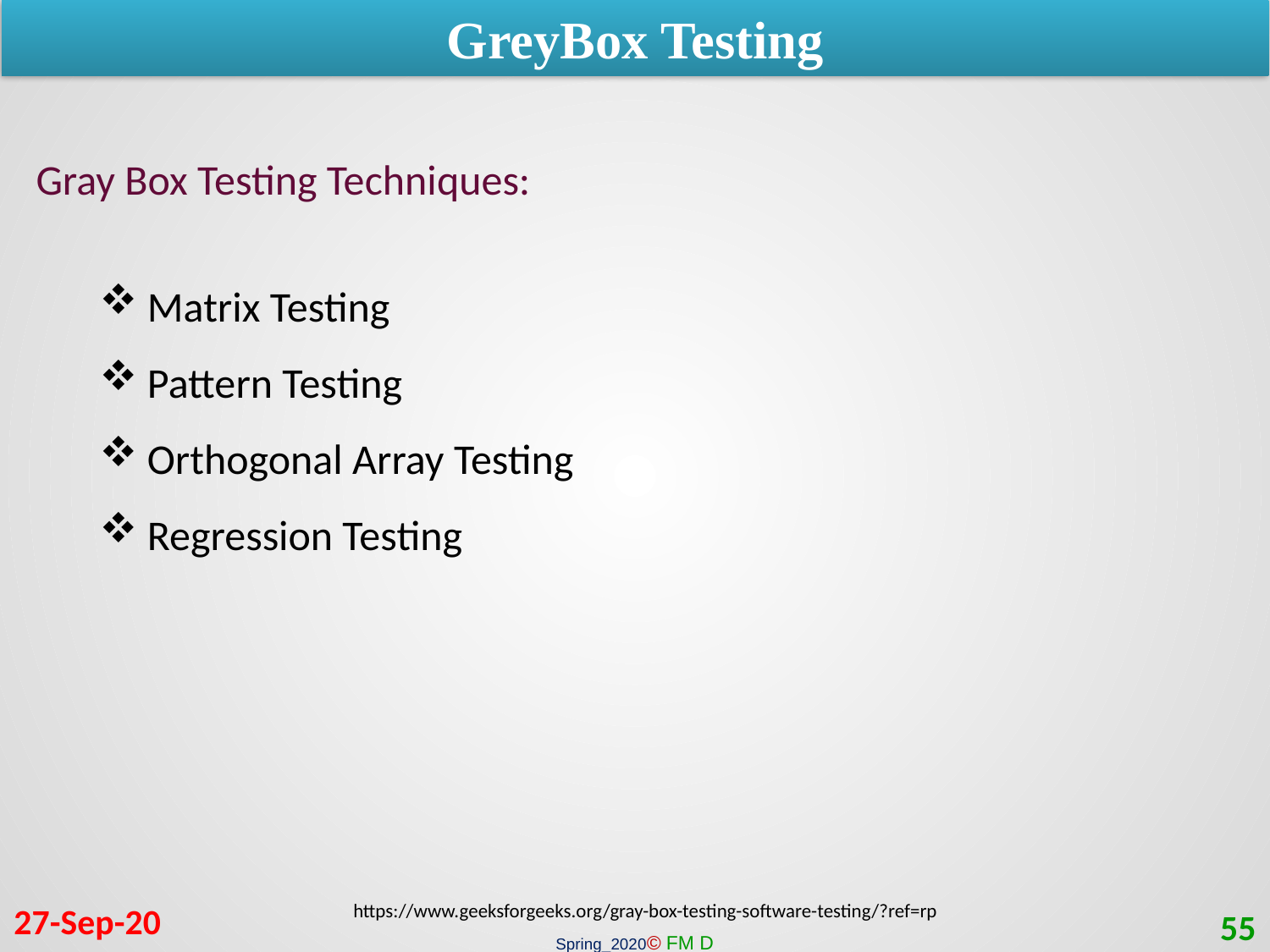

GreyBox Testing

Gray Box Testing Techniques:

Matrix Testing
Pattern Testing
Orthogonal Array Testing
Regression Testing
https://www.geeksforgeeks.org/gray-box-testing-software-testing/?ref=rp
27-Sep-20
55